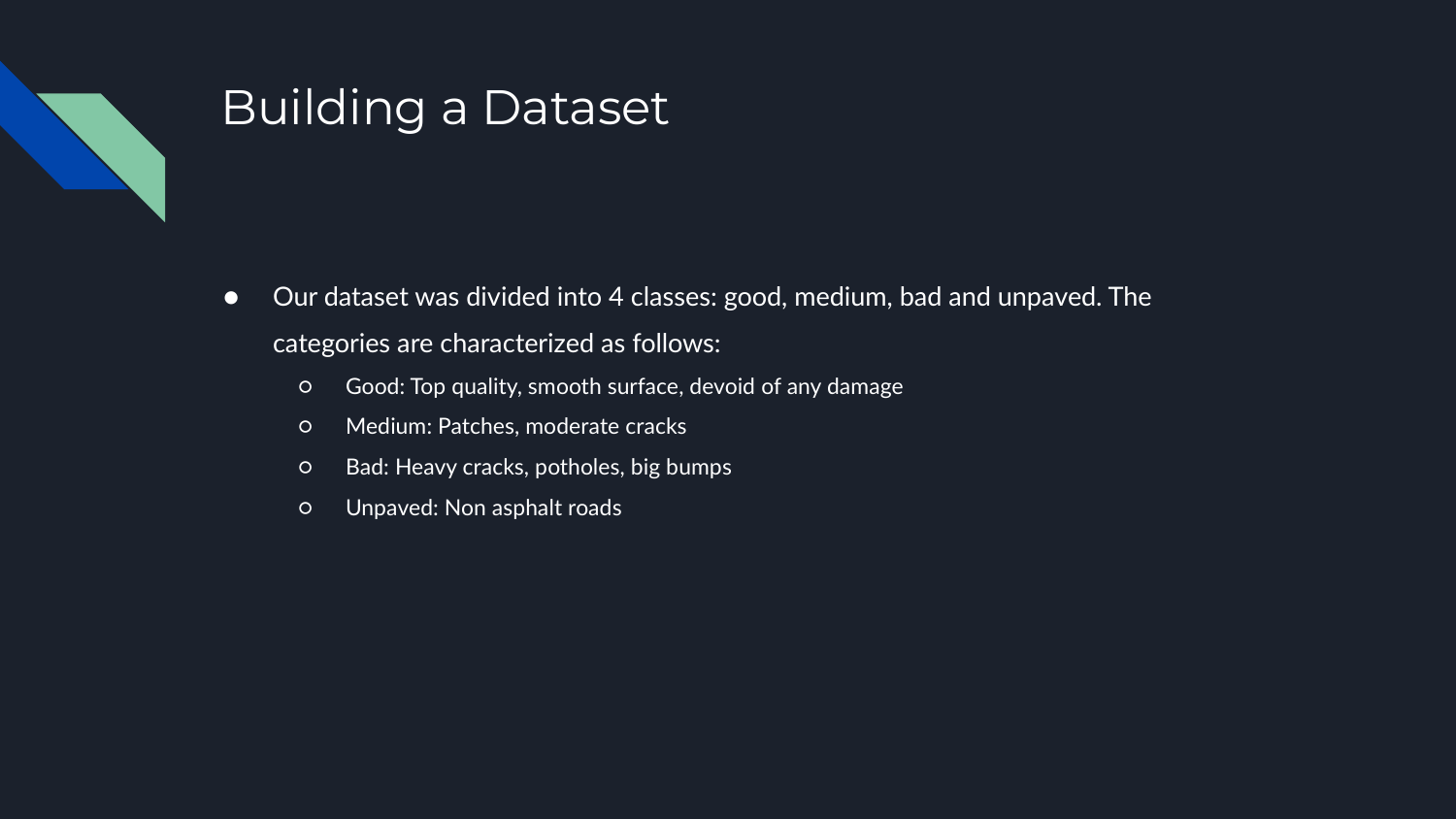

Building a Dataset
Our dataset was divided into 4 classes: good, medium, bad and unpaved. The categories are characterized as follows:
Good: Top quality, smooth surface, devoid of any damage
Medium: Patches, moderate cracks
Bad: Heavy cracks, potholes, big bumps
Unpaved: Non asphalt roads